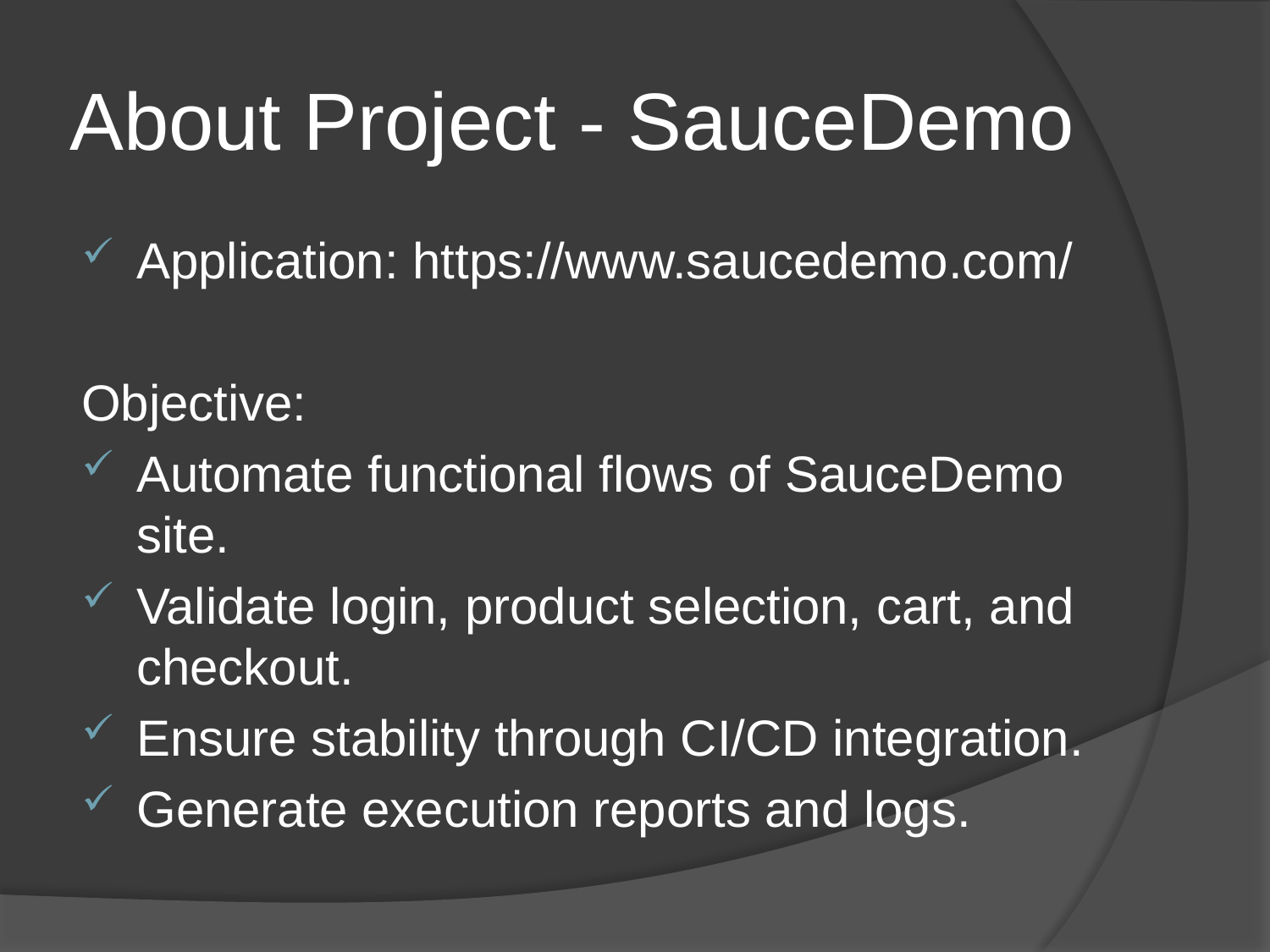

# About Project - SauceDemo
Application: https://www.saucedemo.com/

Objective:
Automate functional flows of SauceDemo site.
Validate login, product selection, cart, and checkout.
Ensure stability through CI/CD integration.
Generate execution reports and logs.